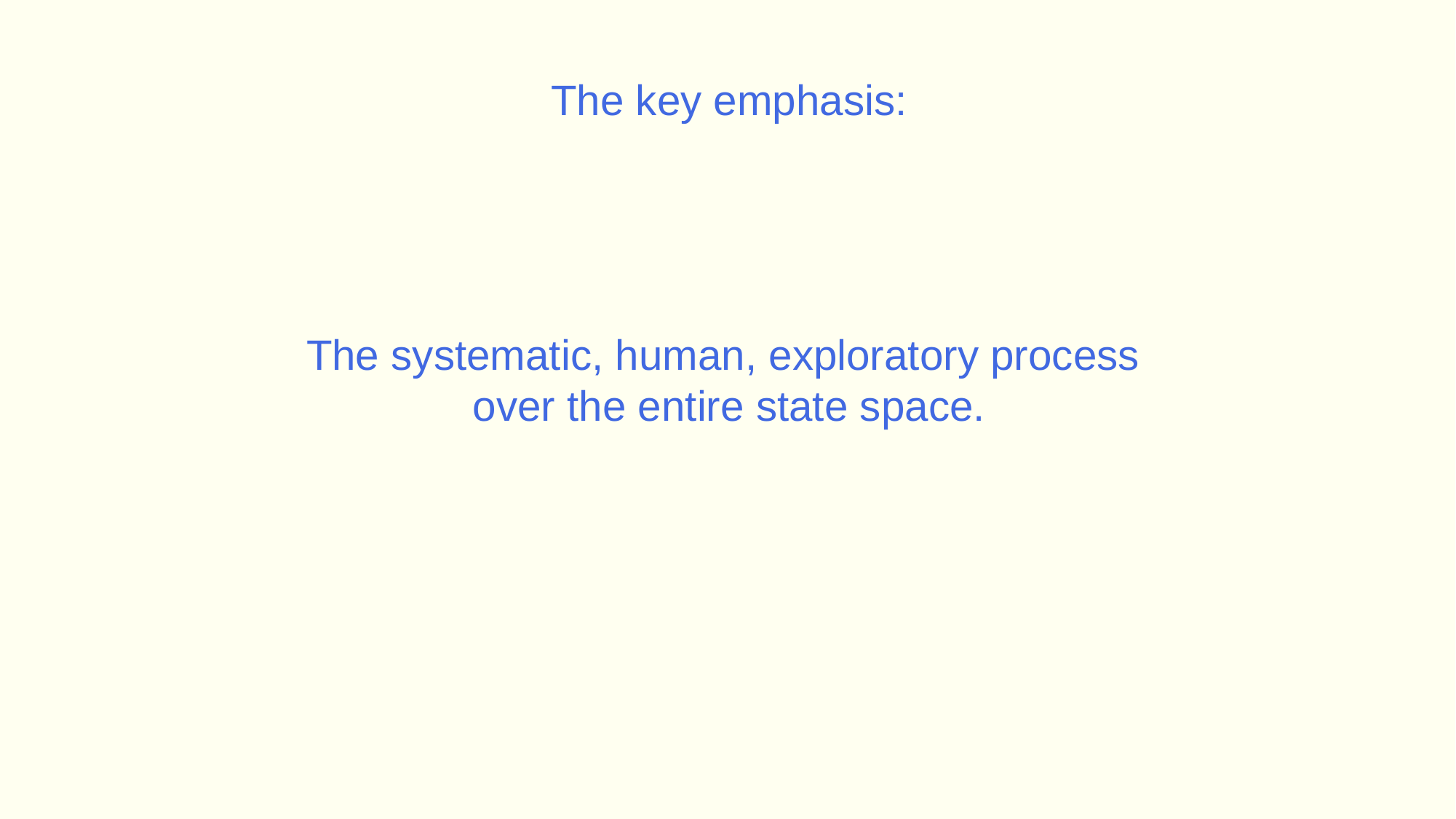

The key emphasis:

The systematic, human, exploratory process
over the entire state space.